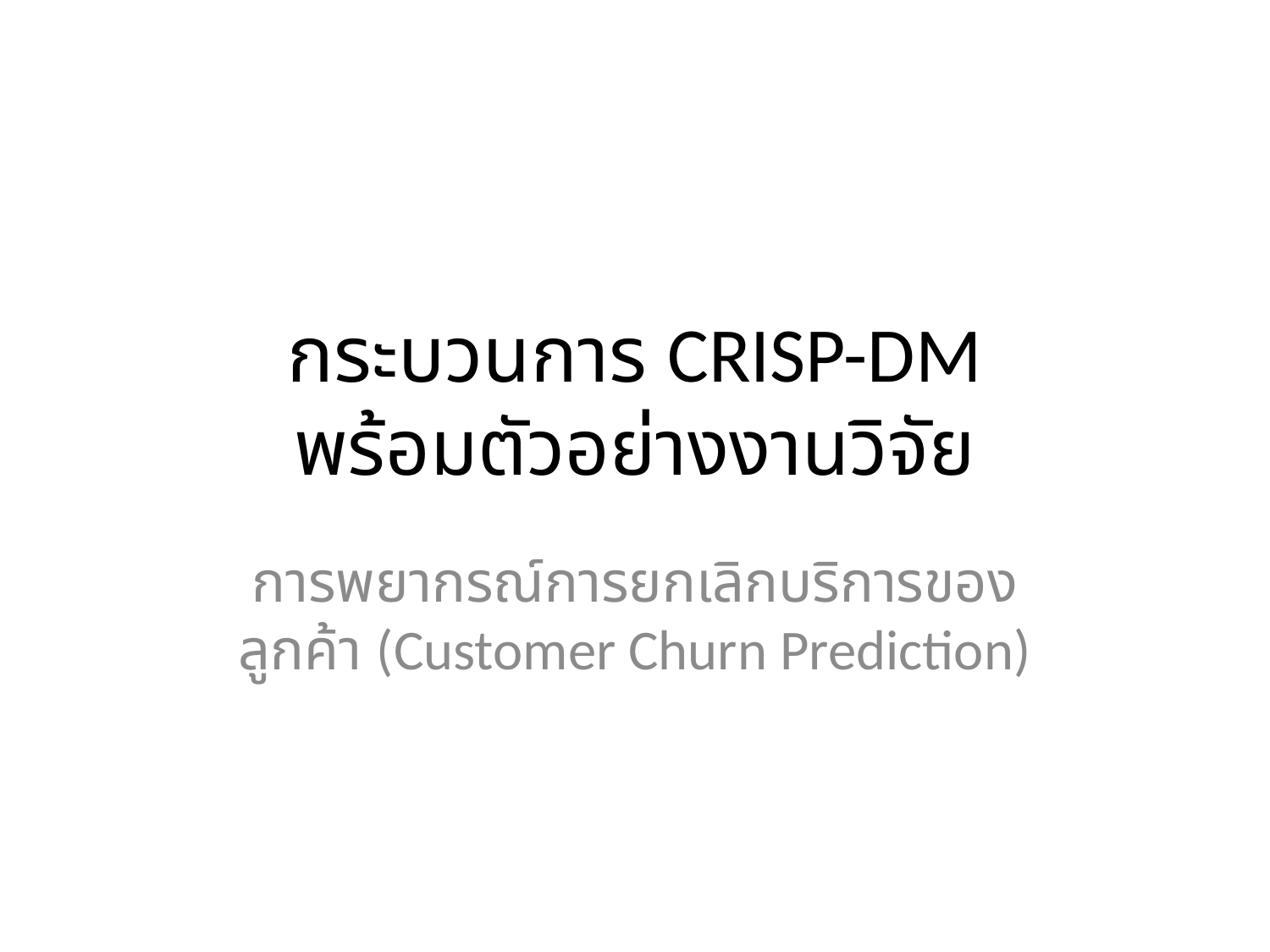

# กระบวนการ CRISP-DM
พร้อมตัวอย่างงานวิจัย
การพยากรณ์การยกเลิกบริการของลูกค้า (Customer Churn Prediction)